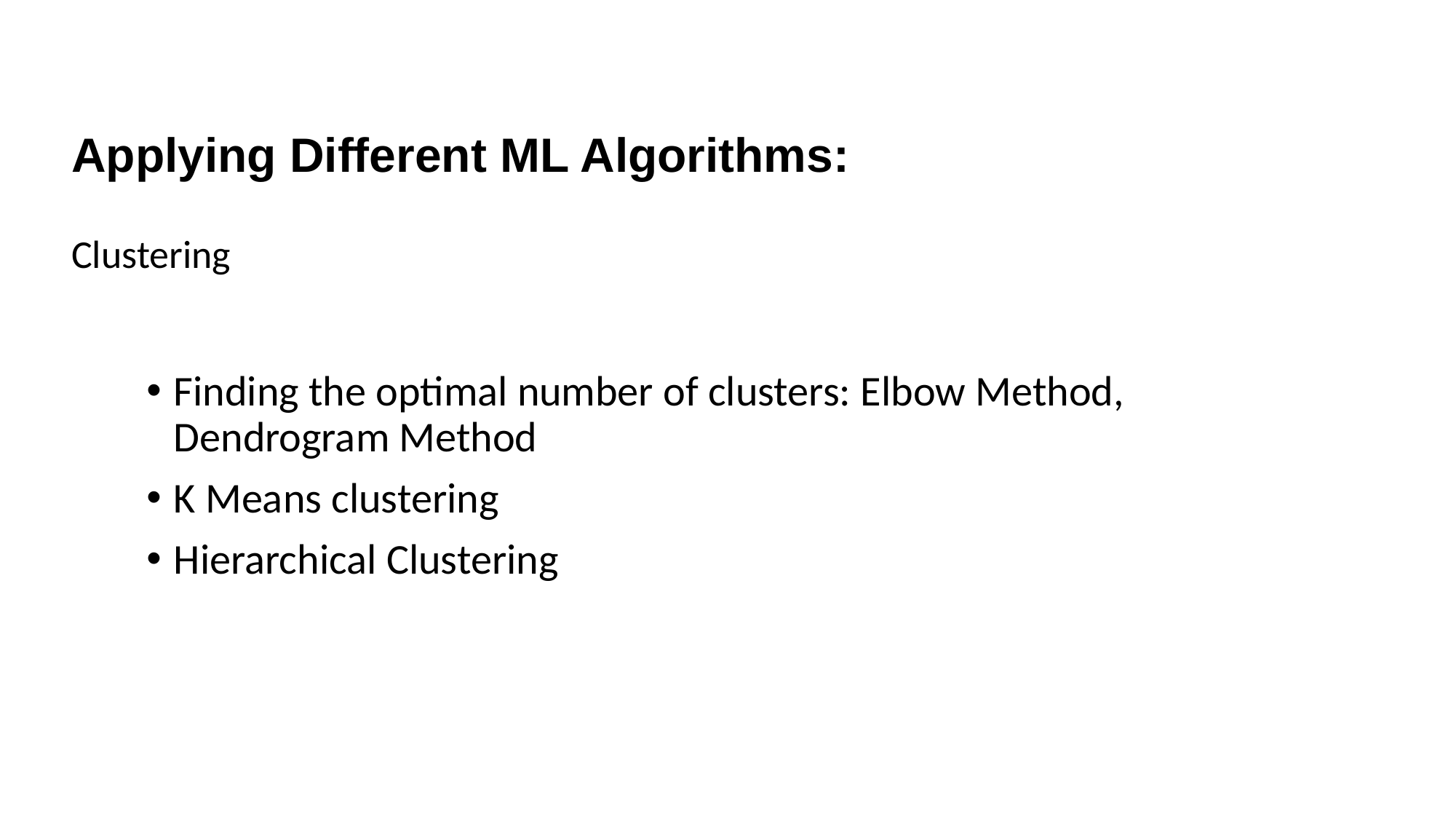

# Applying Different ML Algorithms: Clustering
Finding the optimal number of clusters: Elbow Method, Dendrogram Method
K Means clustering
Hierarchical Clustering